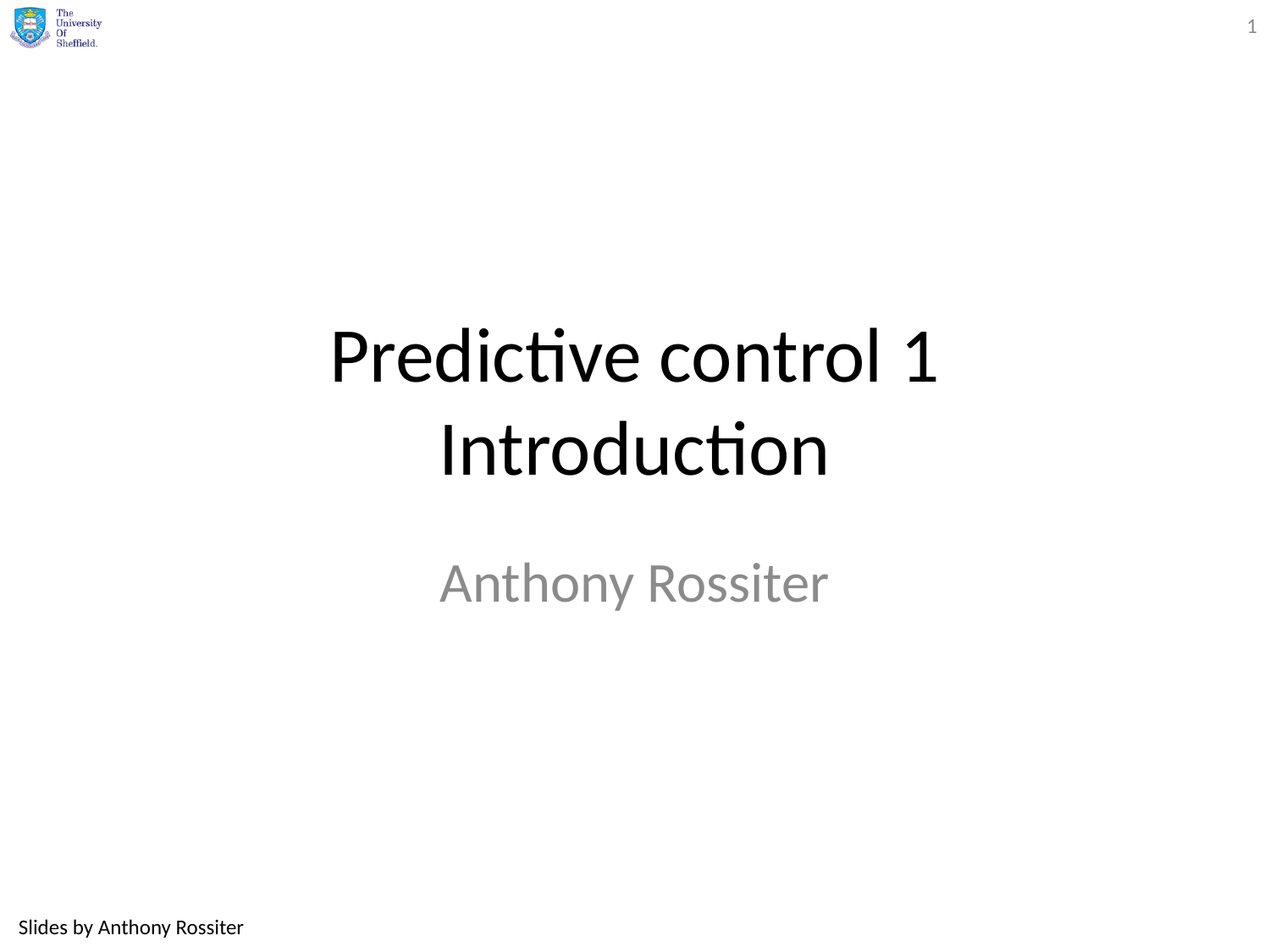

1
# Predictive control 1 Introduction
Anthony Rossiter
Slides by Anthony Rossiter